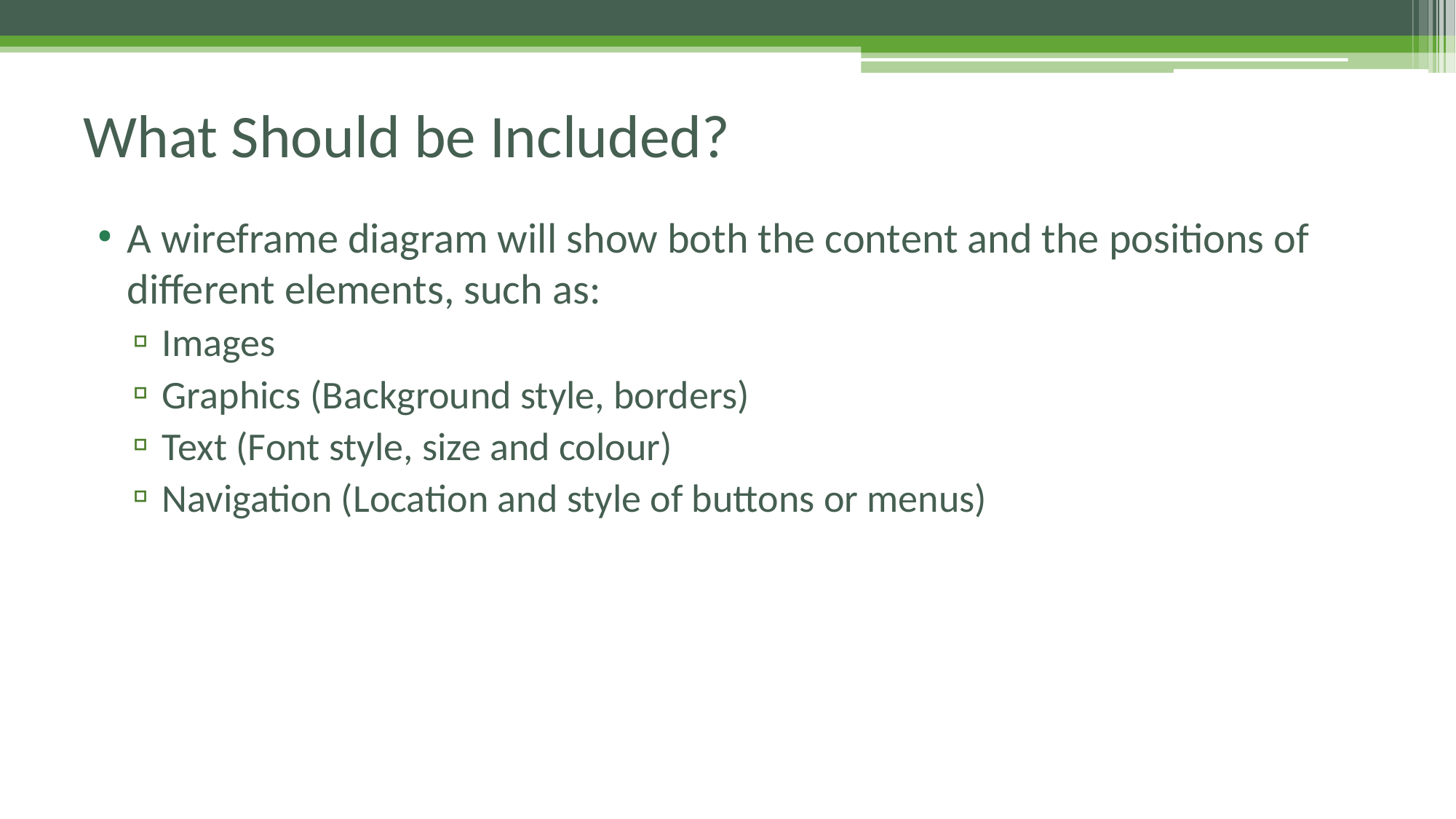

# What Should be Included?
A wireframe diagram will show both the content and the positions of different elements, such as:
Images
Graphics (Background style, borders)
Text (Font style, size and colour)
Navigation (Location and style of buttons or menus)